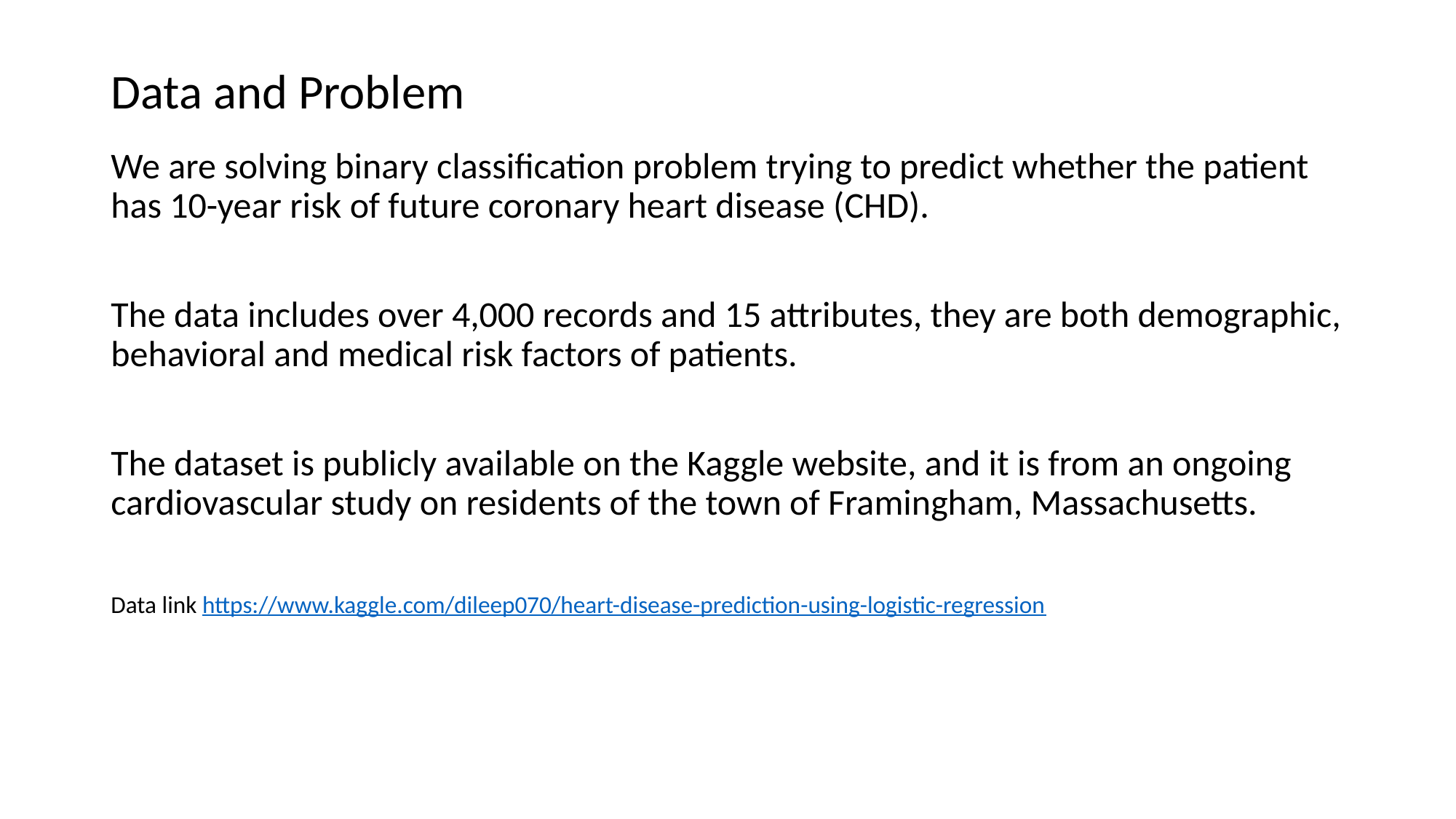

# Data and Problem
We are solving binary classification problem trying to predict whether the patient has 10-year risk of future coronary heart disease (CHD).

The data includes over 4,000 records and 15 attributes, they are both demographic, behavioral and medical risk factors of patients.

The dataset is publicly available on the Kaggle website, and it is from an ongoing cardiovascular study on residents of the town of Framingham, Massachusetts.

Data link https://www.kaggle.com/dileep070/heart-disease-prediction-using-logistic-regression